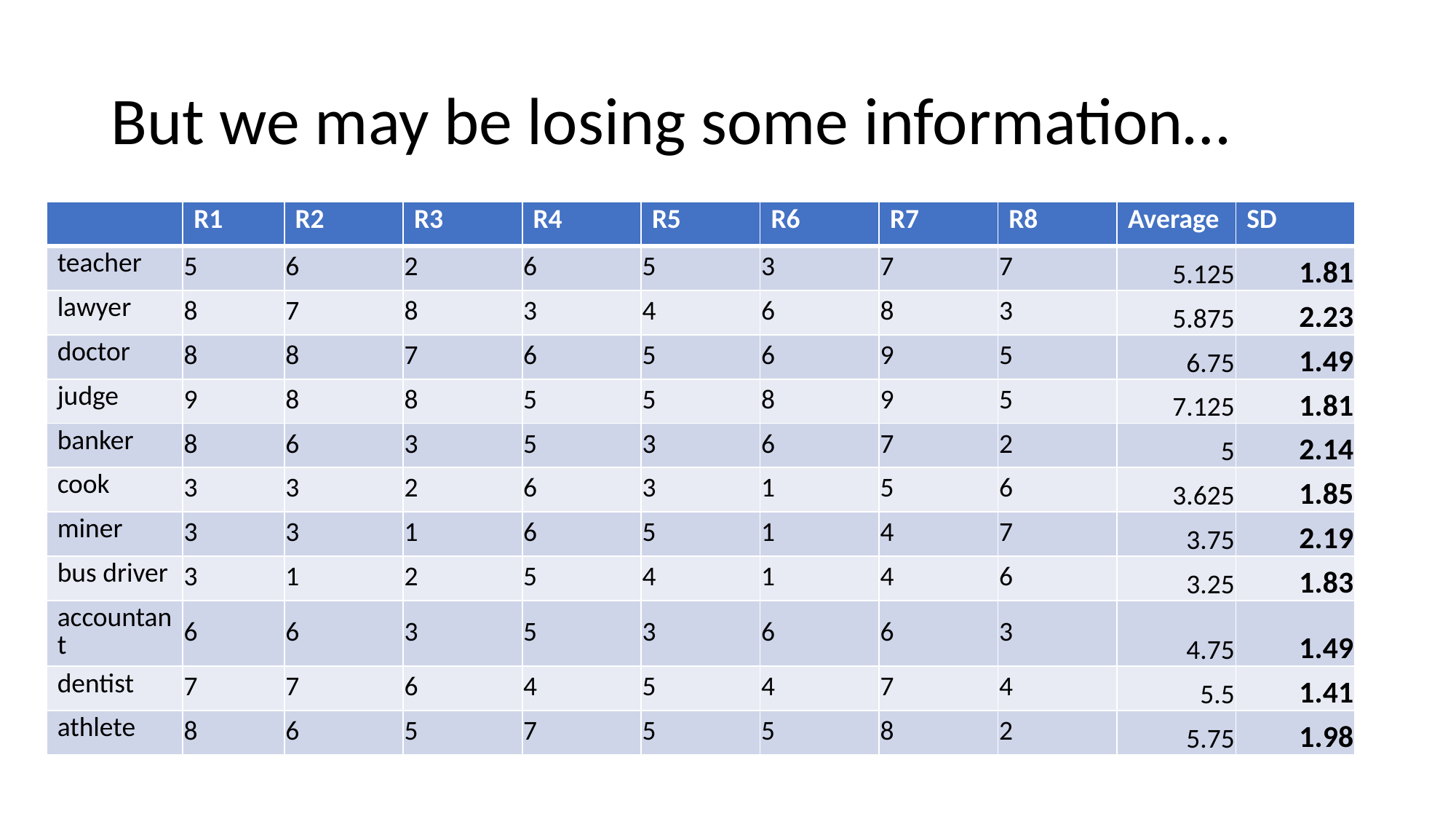

# But we may be losing some information…
|  | R1 | R2 | R3 | R4 | R5 | R6 | R7 | R8 | Average | SD |
| --- | --- | --- | --- | --- | --- | --- | --- | --- | --- | --- |
| teacher | 5 | 6 | 2 | 6 | 5 | 3 | 7 | 7 | 5.125 | 1.81 |
| lawyer | 8 | 7 | 8 | 3 | 4 | 6 | 8 | 3 | 5.875 | 2.23 |
| doctor | 8 | 8 | 7 | 6 | 5 | 6 | 9 | 5 | 6.75 | 1.49 |
| judge | 9 | 8 | 8 | 5 | 5 | 8 | 9 | 5 | 7.125 | 1.81 |
| banker | 8 | 6 | 3 | 5 | 3 | 6 | 7 | 2 | 5 | 2.14 |
| cook | 3 | 3 | 2 | 6 | 3 | 1 | 5 | 6 | 3.625 | 1.85 |
| miner | 3 | 3 | 1 | 6 | 5 | 1 | 4 | 7 | 3.75 | 2.19 |
| bus driver | 3 | 1 | 2 | 5 | 4 | 1 | 4 | 6 | 3.25 | 1.83 |
| accountant | 6 | 6 | 3 | 5 | 3 | 6 | 6 | 3 | 4.75 | 1.49 |
| dentist | 7 | 7 | 6 | 4 | 5 | 4 | 7 | 4 | 5.5 | 1.41 |
| athlete | 8 | 6 | 5 | 7 | 5 | 5 | 8 | 2 | 5.75 | 1.98 |